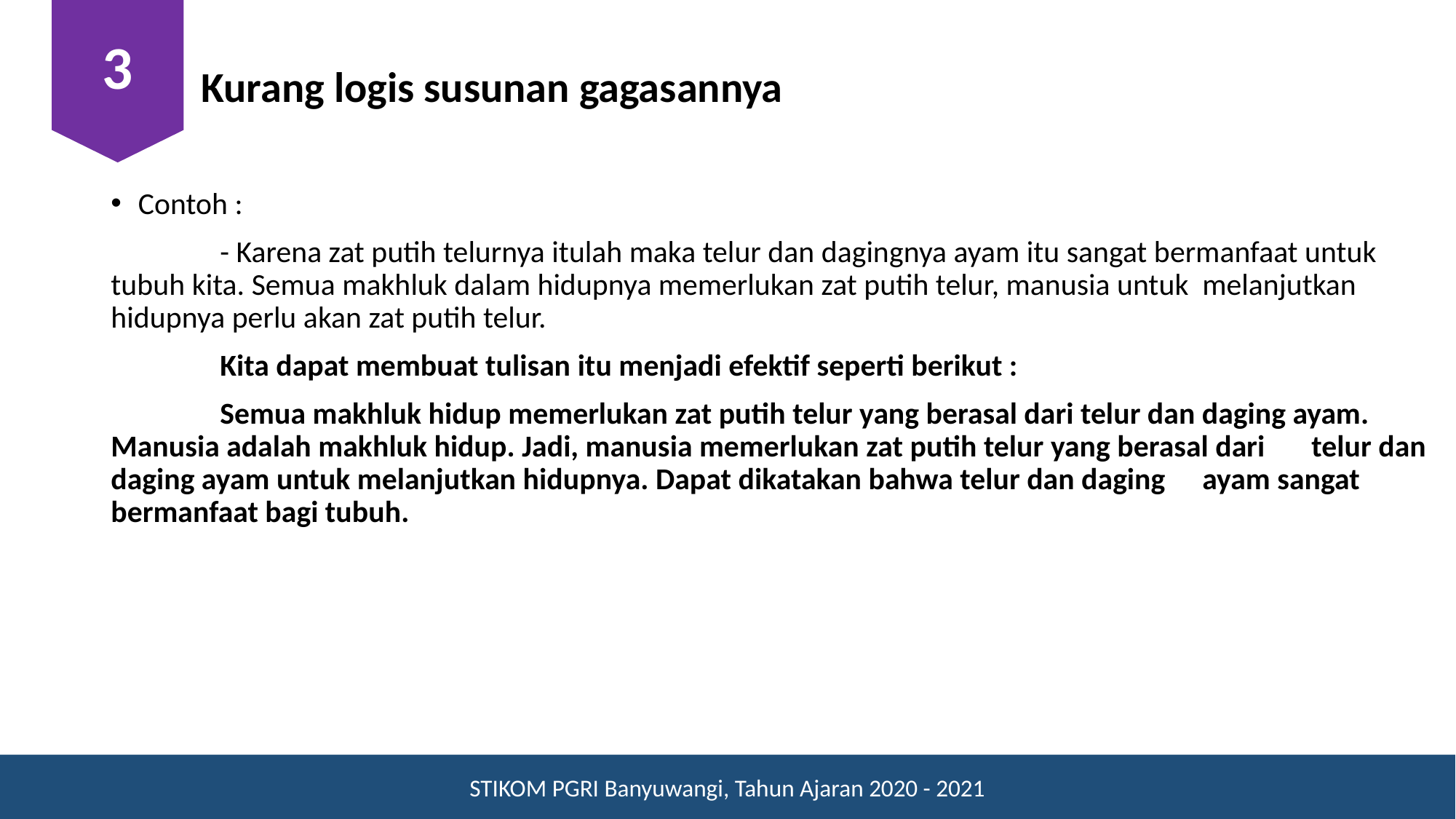

3
# Kurang logis susunan gagasannya
Contoh :
	- Karena zat putih telurnya itulah maka telur dan dagingnya ayam itu sangat bermanfaat untuk 	tubuh kita. Semua makhluk dalam hidupnya memerlukan zat putih telur, manusia untuk 	melanjutkan hidupnya perlu akan zat putih telur.
	Kita dapat membuat tulisan itu menjadi efektif seperti berikut :
	Semua makhluk hidup memerlukan zat putih telur yang berasal dari telur dan daging ayam. 	Manusia adalah makhluk hidup. Jadi, manusia memerlukan zat putih telur yang berasal dari 	telur dan daging ayam untuk melanjutkan hidupnya. Dapat dikatakan bahwa telur dan daging 	ayam sangat bermanfaat bagi tubuh.

STIKOM PGRI Banyuwangi, Tahun Ajaran 2020 - 2021